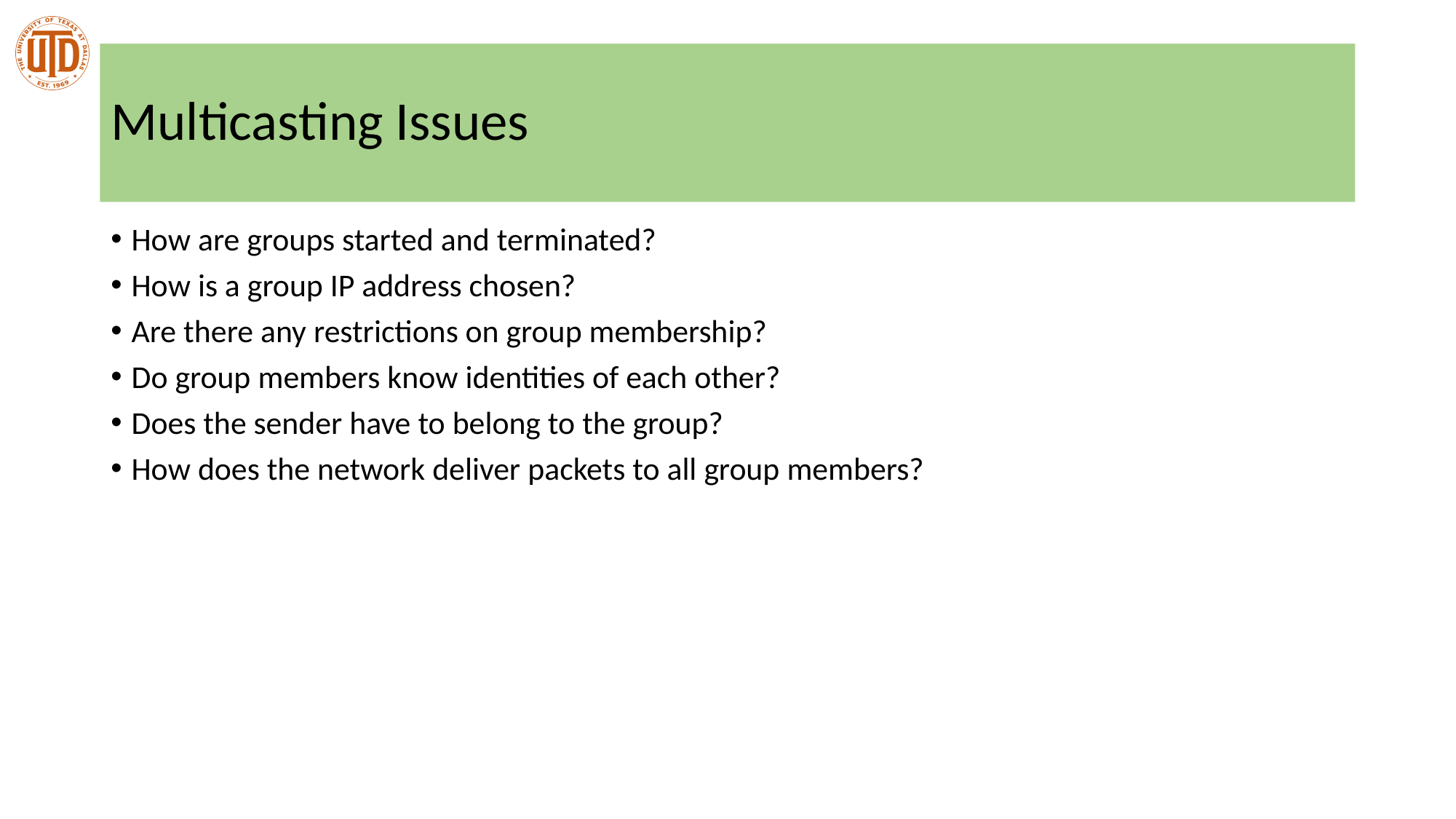

# Multicasting Issues
How are groups started and terminated?
How is a group IP address chosen?
Are there any restrictions on group membership?
Do group members know identities of each other?
Does the sender have to belong to the group?
How does the network deliver packets to all group members?